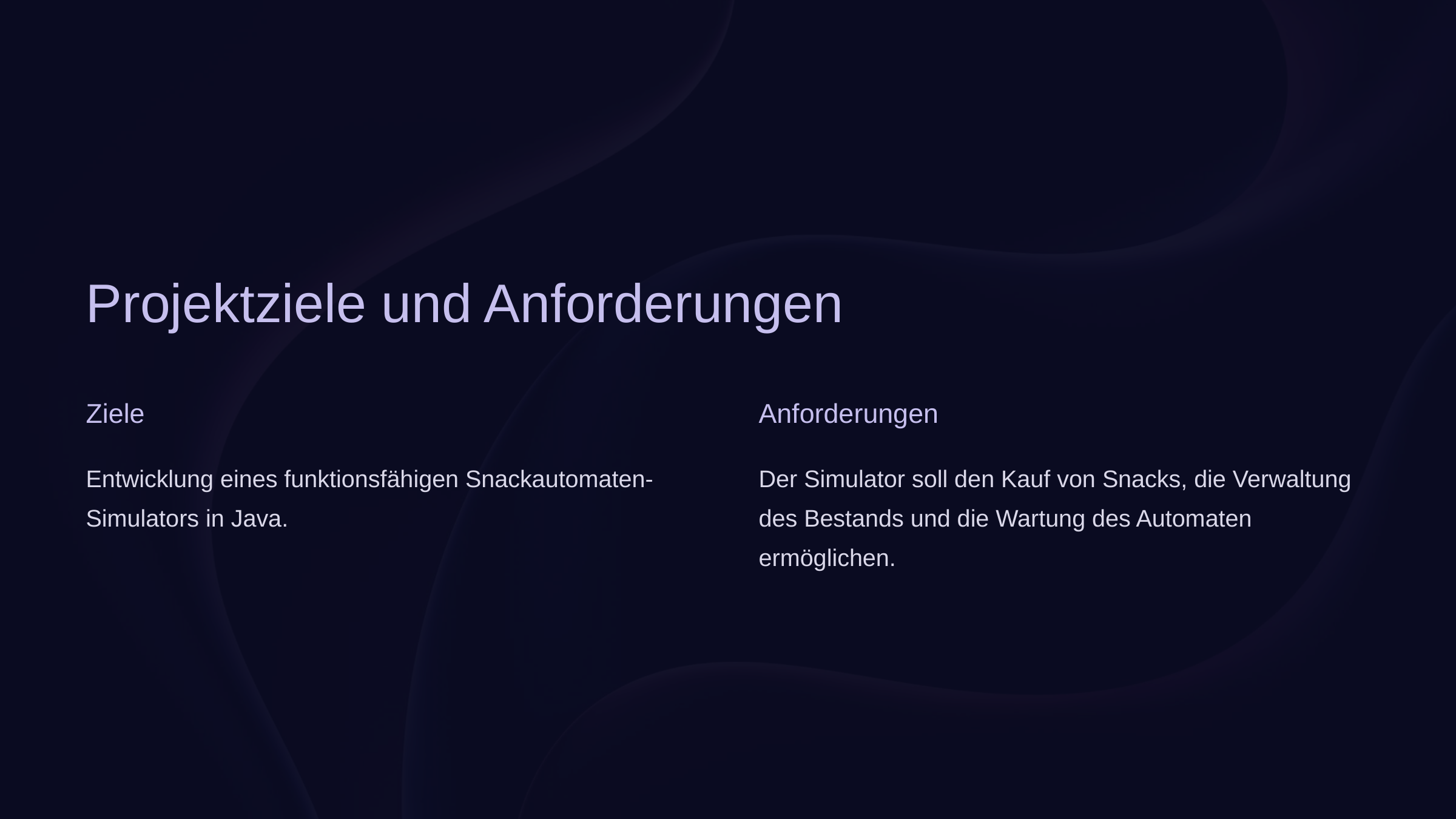

Projektziele und Anforderungen
Ziele
Anforderungen
Entwicklung eines funktionsfähigen Snackautomaten-Simulators in Java.
Der Simulator soll den Kauf von Snacks, die Verwaltung des Bestands und die Wartung des Automaten ermöglichen.